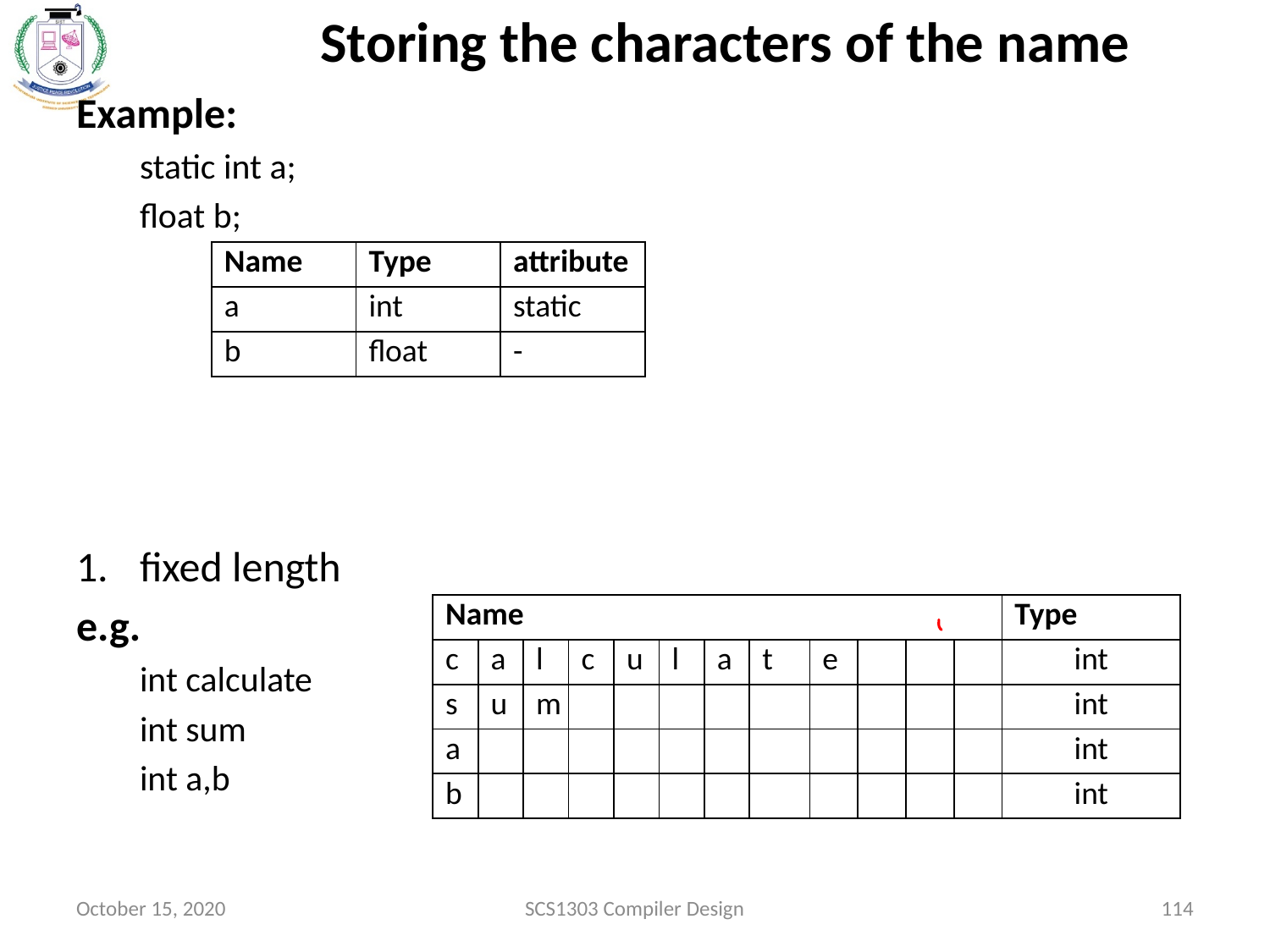

Storing the characters of the name
Example:
static int a;
float b;

fixed length
e.g.
int calculate
int sum
int a,b
| Name | Type | attribute |
| --- | --- | --- |
| a | int | static |
| b | float | - |
| Name |  |  |  |  |  |  |  |  |  |  |  | Type |
| --- | --- | --- | --- | --- | --- | --- | --- | --- | --- | --- | --- | --- |
| c | a | l | c | u | l | a | t | e |  |  |  | int |
| s | u | m |  |  |  |  |  |  |  |  |  | int |
| a |  |  |  |  |  |  |  |  |  |  |  | int |
| b |  |  |  |  |  |  |  |  |  |  |  | int |
October 15, 2020
SCS1303 Compiler Design
114